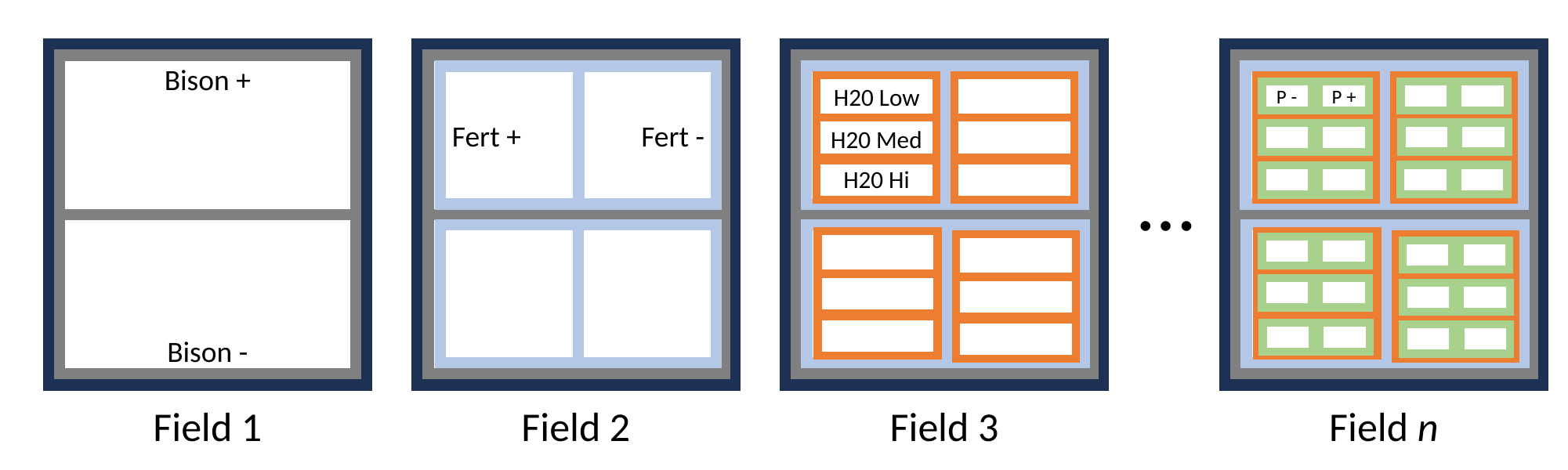

Bison +

Fert -
Fert +

H20 Low

P -
P +

H20 Med

…

H20 Hi

Bison -

Field 1
Field 2
Field 3
Field n